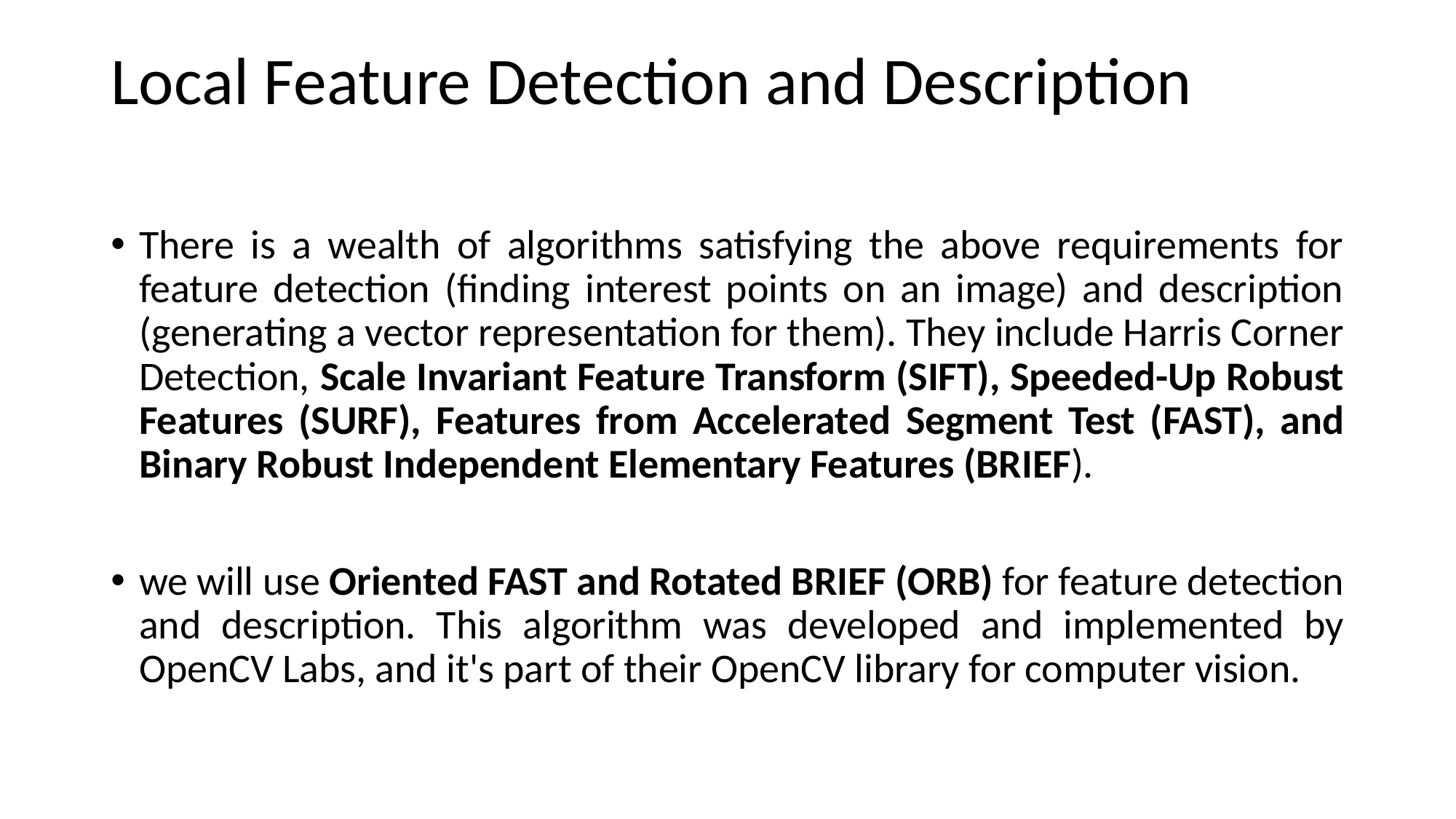

# Local Feature Detection and Description
There is a wealth of algorithms satisfying the above requirements for feature detection (finding interest points on an image) and description (generating a vector representation for them). They include Harris Corner Detection, Scale Invariant Feature Transform (SIFT), Speeded-Up Robust Features (SURF), Features from Accelerated Segment Test (FAST), and Binary Robust Independent Elementary Features (BRIEF).

we will use Oriented FAST and Rotated BRIEF (ORB) for feature detection and description. This algorithm was developed and implemented by OpenCV Labs, and it's part of their OpenCV library for computer vision.